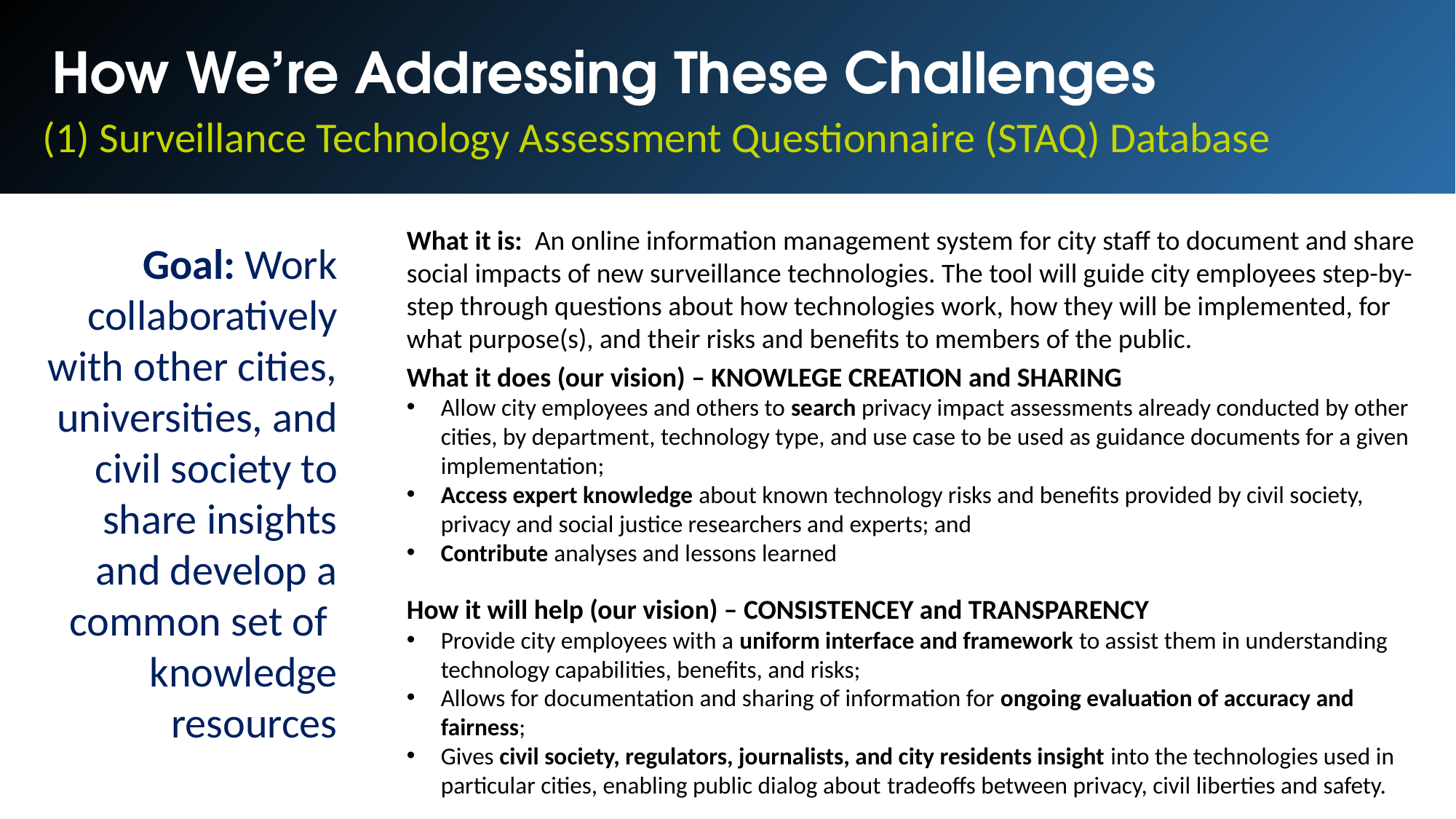

How We’re Addressing These Challenges
(1) Surveillance Technology Assessment Questionnaire (STAQ) Database
What it is:  An online information management system for city staff to document and share social impacts of new surveillance technologies. The tool will guide city employees step-by-step through questions about how technologies work, how they will be implemented, for what purpose(s), and their risks and benefits to members of the public.
Goal: Work collaboratively with other cities, universities, and civil society to share insights and develop a common set of  knowledge resources

What it does (our vision) – KNOWLEGE CREATION and SHARING
Allow city employees and others to search privacy impact assessments already conducted by other cities, by department, technology type, and use case to be used as guidance documents for a given implementation;
Access expert knowledge about known technology risks and benefits provided by civil society, privacy and social justice researchers and experts; and
Contribute analyses and lessons learned

How it will help (our vision) – CONSISTENCEY and TRANSPARENCY
Provide city employees with a uniform interface and framework to assist them in understanding technology capabilities, benefits, and risks;
Allows for documentation and sharing of information for ongoing evaluation of accuracy and fairness;
Gives civil society, regulators, journalists, and city residents insight into the technologies used in particular cities, enabling public dialog about tradeoffs between privacy, civil liberties and safety.